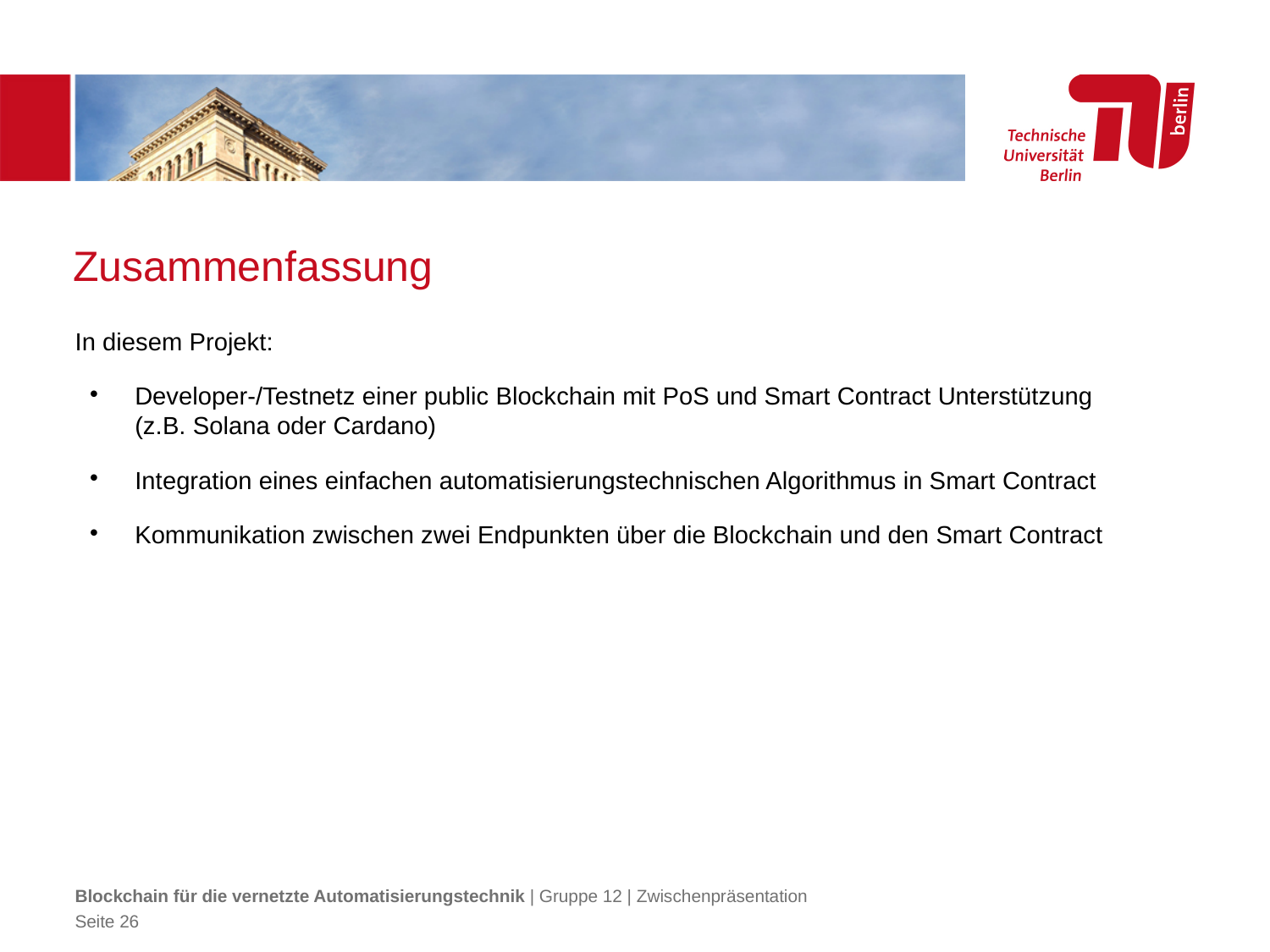

Zusammenfassung
In diesem Projekt:
Developer-/Testnetz einer public Blockchain mit PoS und Smart Contract Unterstützung
(z.B. Solana oder Cardano)
Integration eines einfachen automatisierungstechnischen Algorithmus in Smart Contract
Kommunikation zwischen zwei Endpunkten über die Blockchain und den Smart Contract
Blockchain für die vernetzte Automatisierungstechnik | Gruppe 12 | Zwischenpräsentation
Seite 26